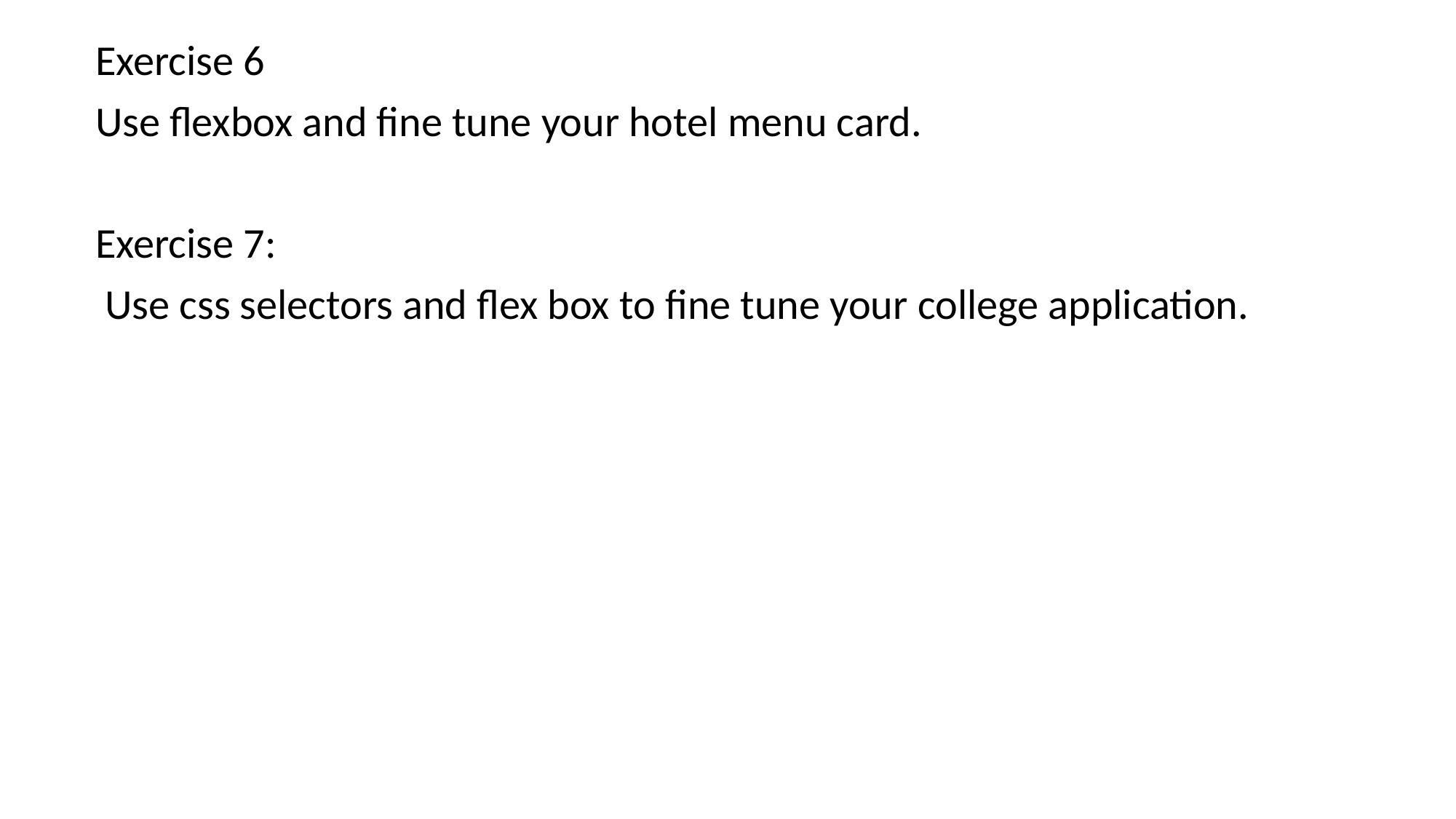

Exercise 6
Use flexbox and fine tune your hotel menu card.

Exercise 7:
 Use css selectors and flex box to fine tune your college application.